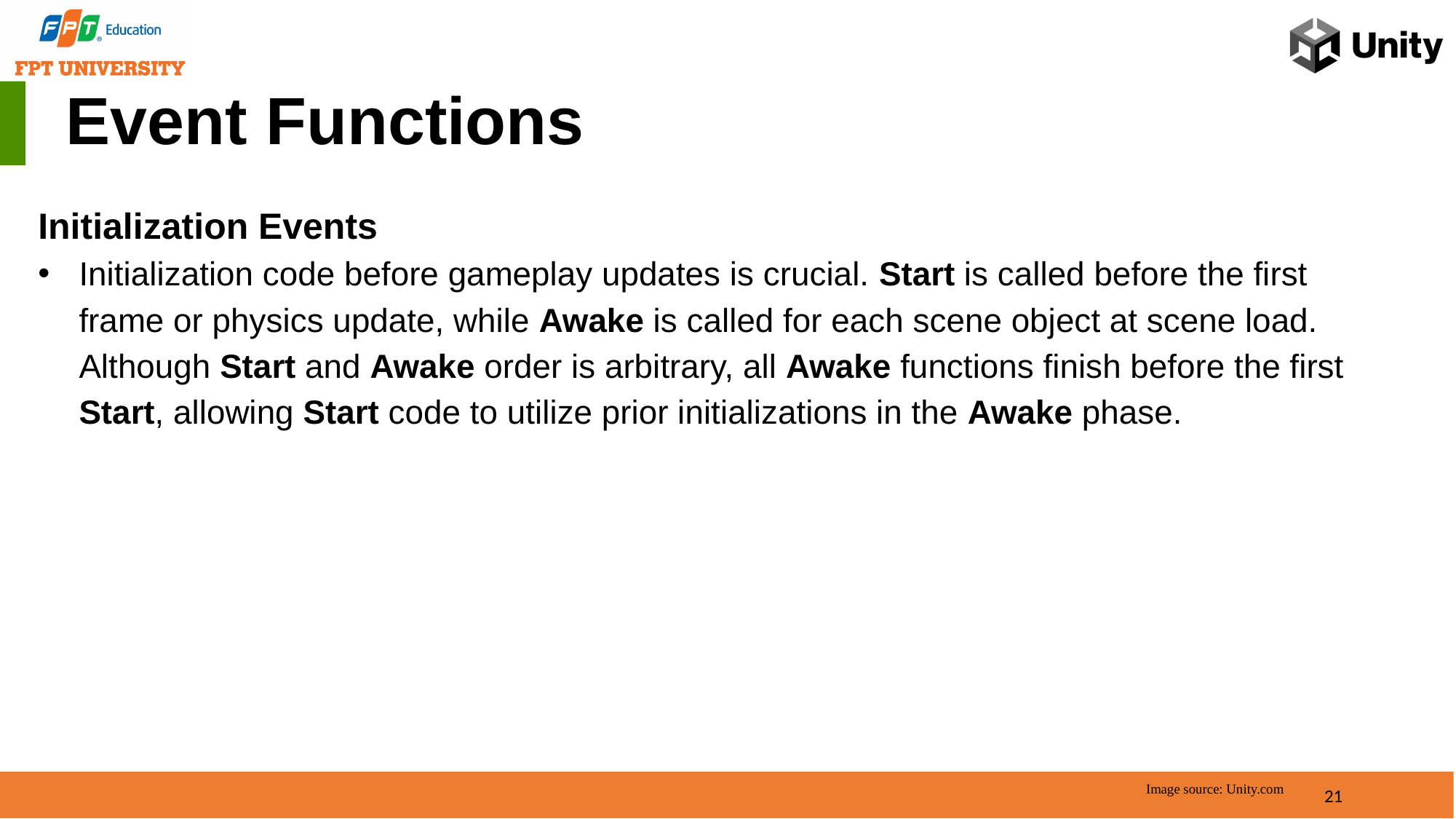

Event Functions

Initialization Events
Initialization code before gameplay updates is crucial. Start is called before the first frame or physics update, while Awake is called for each scene object at scene load. Although Start and Awake order is arbitrary, all Awake functions finish before the first Start, allowing Start code to utilize prior initializations in the Awake phase.
21
Image source: Unity.com